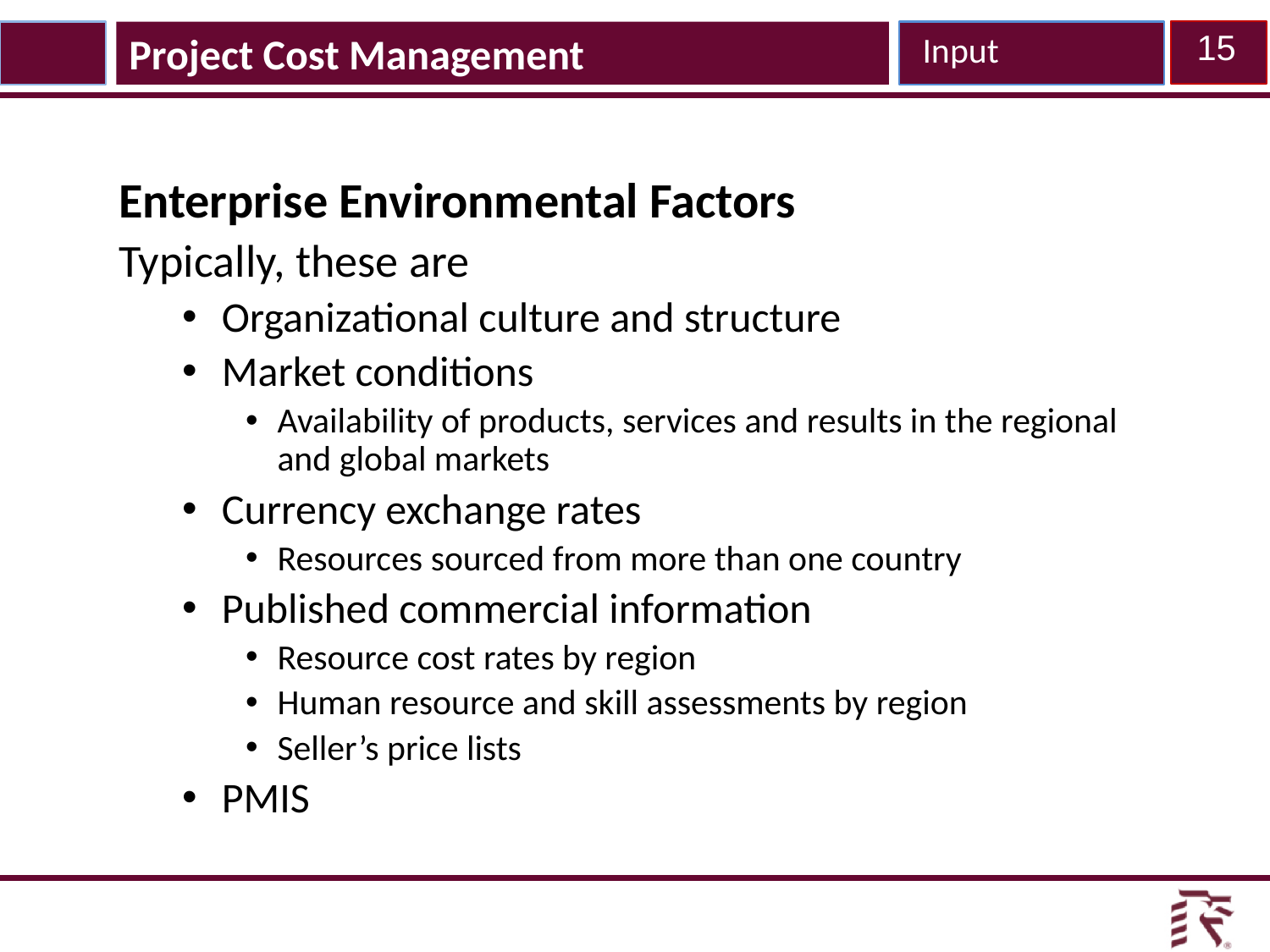

Project Cost Management
Input
15
Enterprise Environmental Factors
Typically, these are
Organizational culture and structure
Market conditions
Availability of products, services and results in the regional and global markets
Currency exchange rates
Resources sourced from more than one country
Published commercial information
Resource cost rates by region
Human resource and skill assessments by region
Seller’s price lists
PMIS